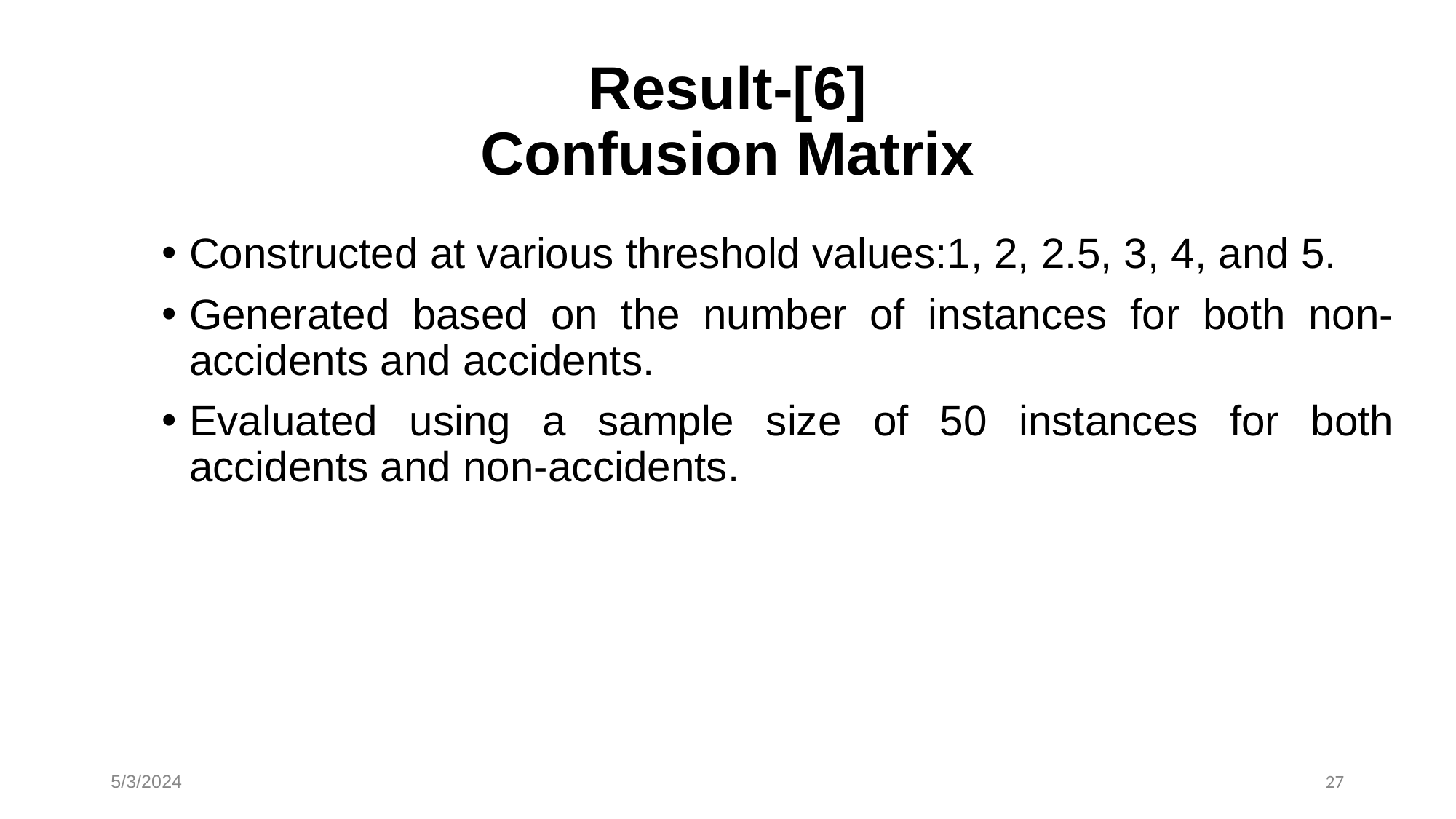

# Result-[6] Confusion Matrix
Constructed at various threshold values:1, 2, 2.5, 3, 4, and 5.
Generated based on the number of instances for both non-accidents and accidents.
Evaluated using a sample size of 50 instances for both accidents and non-accidents.
5/3/2024
27